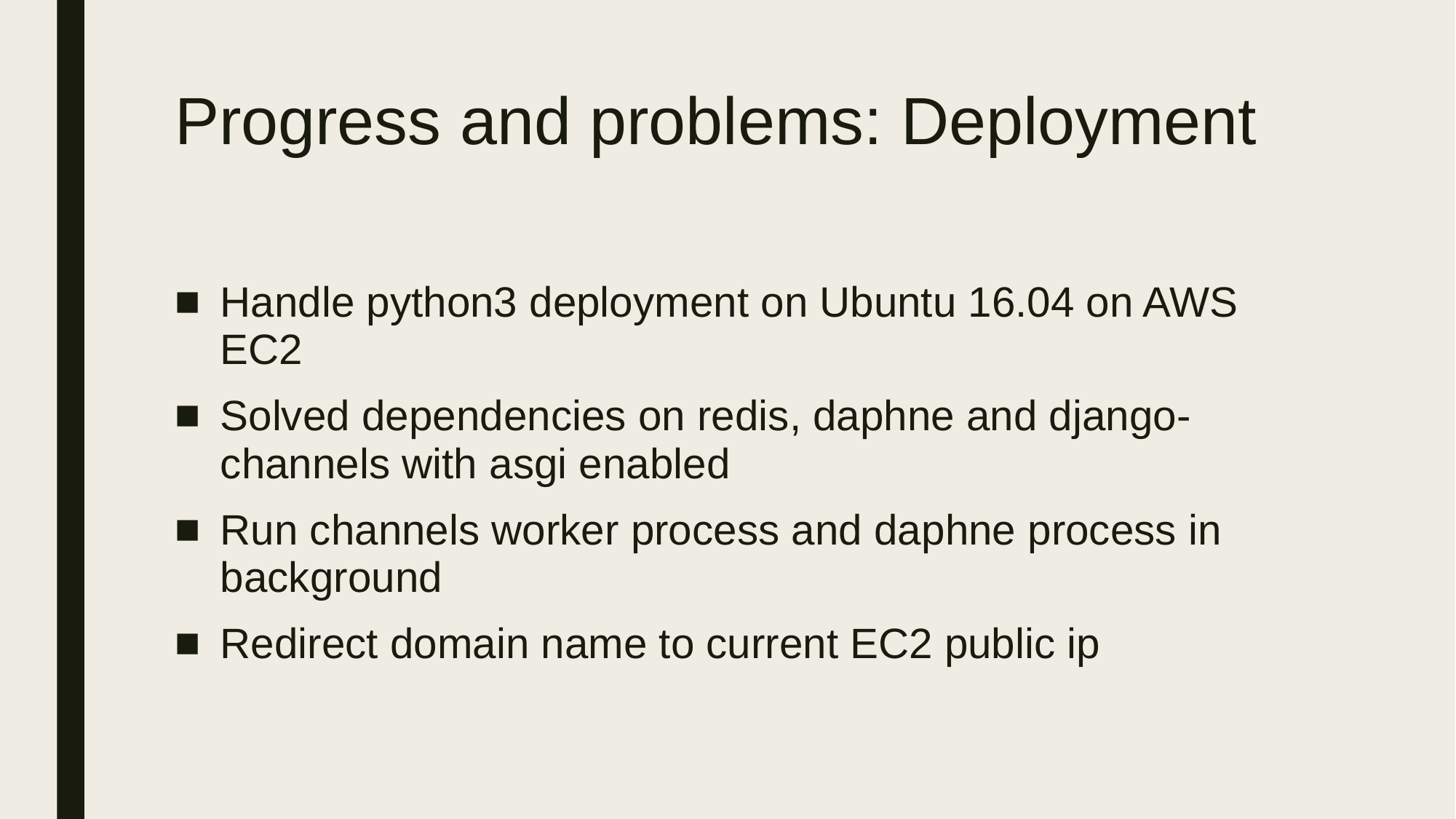

# Progress and problems: Deployment
Handle python3 deployment on Ubuntu 16.04 on AWS EC2
Solved dependencies on redis, daphne and django-channels with asgi enabled
Run channels worker process and daphne process in background
Redirect domain name to current EC2 public ip